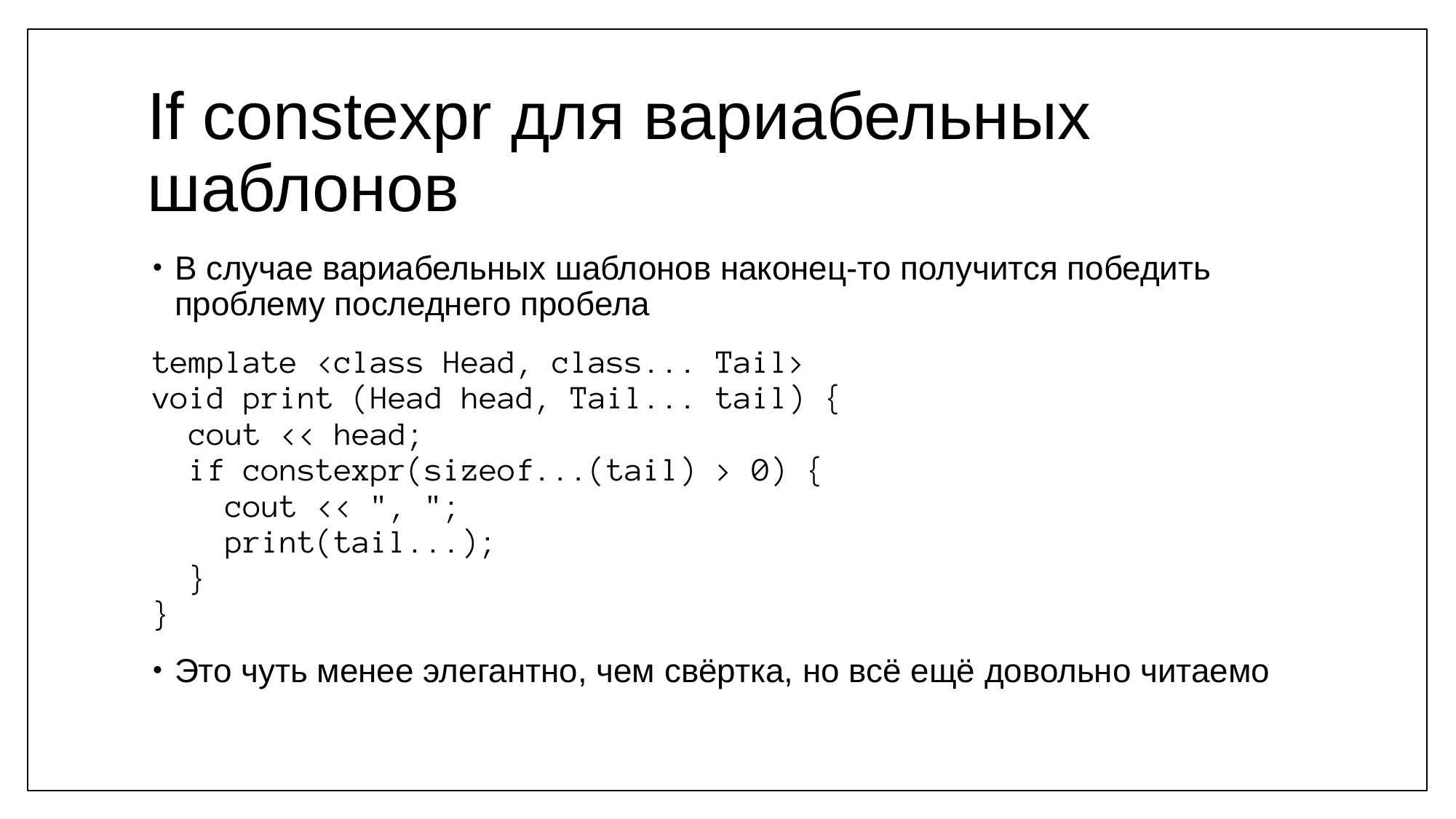

# If constexpr для вариабельных шаблонов
В случае вариабельных шаблонов наконец-то получится победить проблему последнего пробела
template <class Head, class... Tail>
void print (Head head, Tail... tail) {
  cout << head;
  if constexpr(sizeof...(tail) > 0) {
    cout << ", ";
    print(tail...);
  }
}
Это чуть менее элегантно, чем свёртка, но всё ещё довольно читаемо